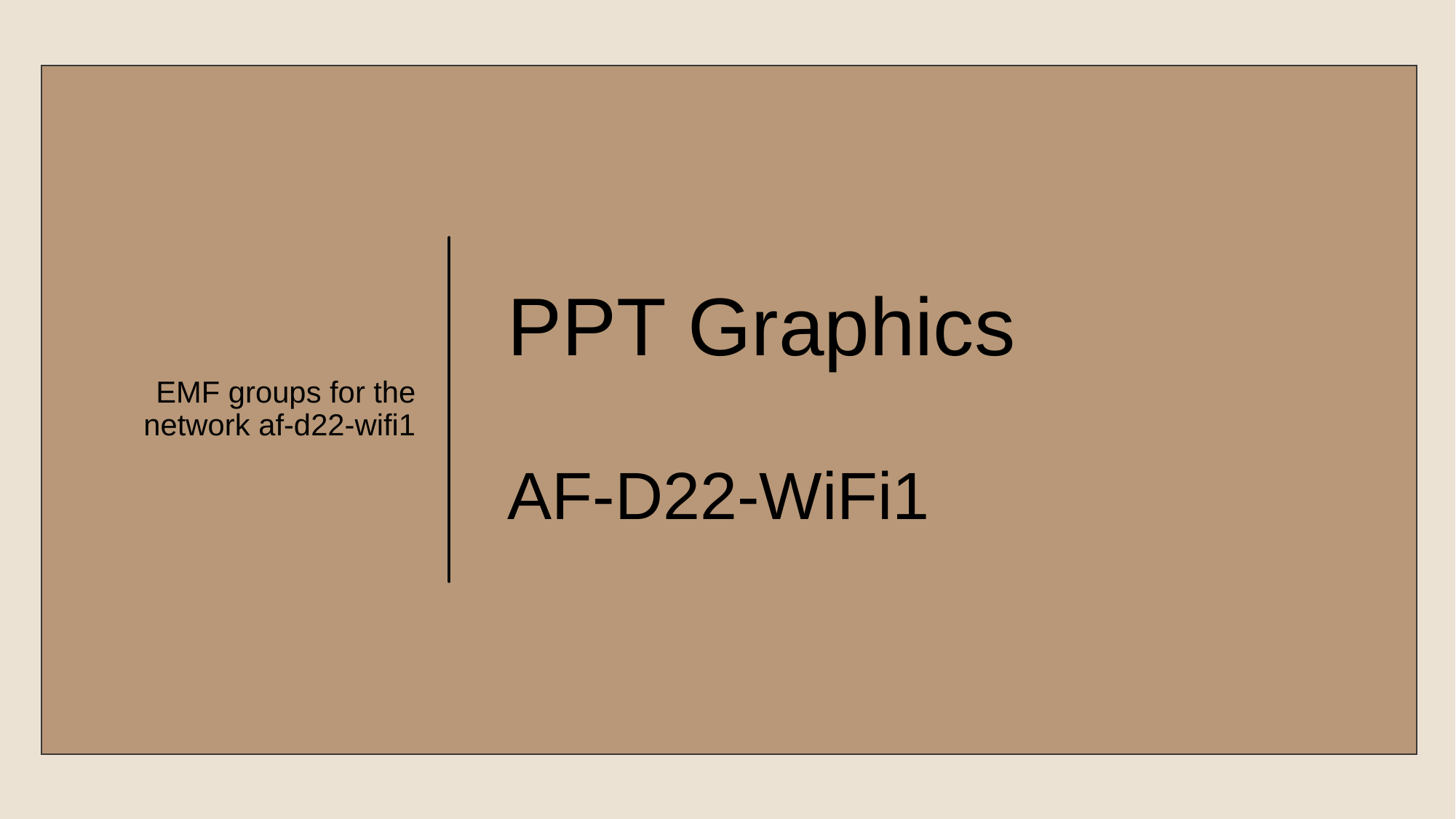

EMF groups for the network af-d22-wifi1
# PPT Graphics AF-D22-WiFi1